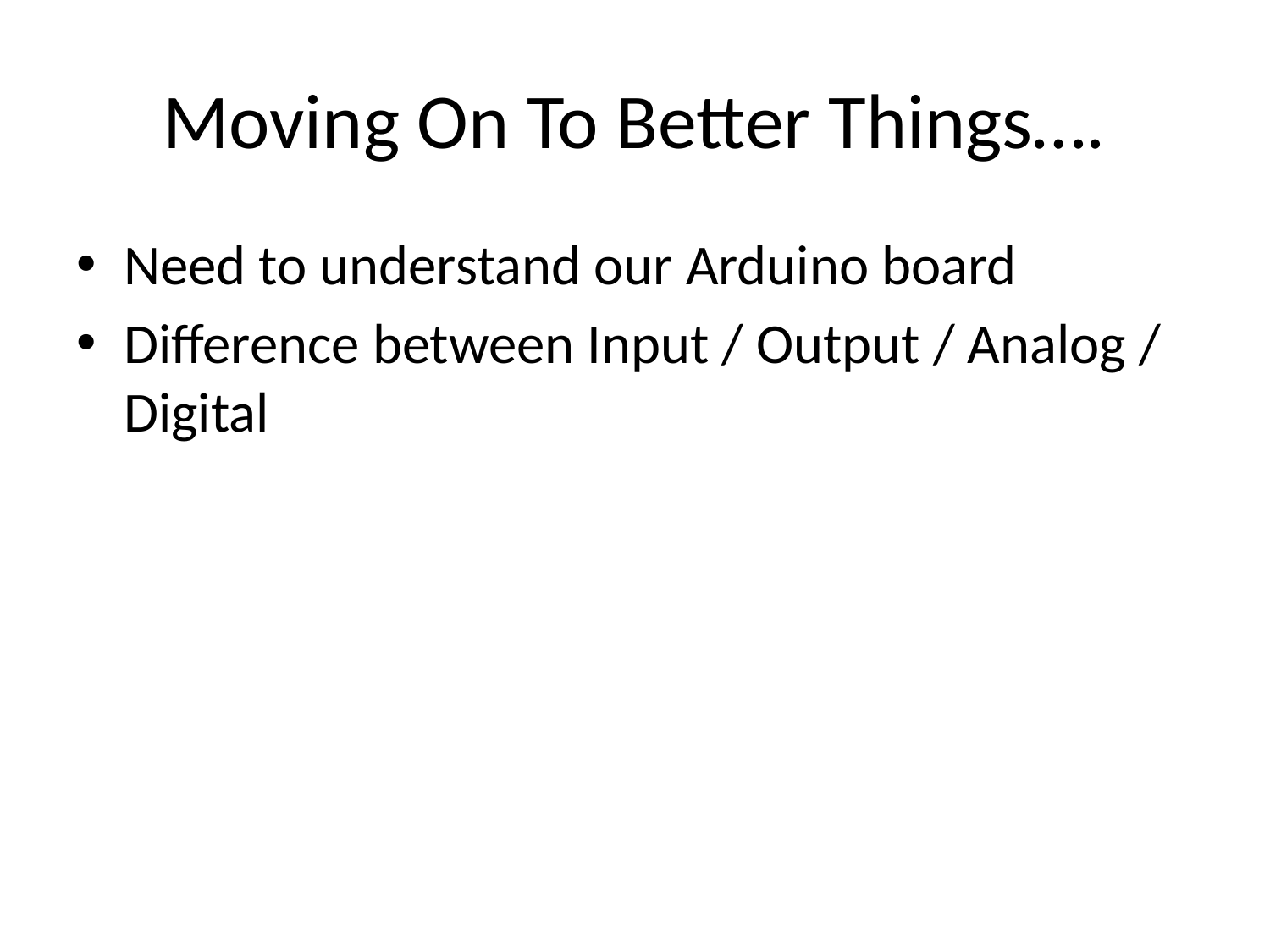

# Moving On To Better Things….
Need to understand our Arduino board
Difference between Input / Output / Analog / Digital